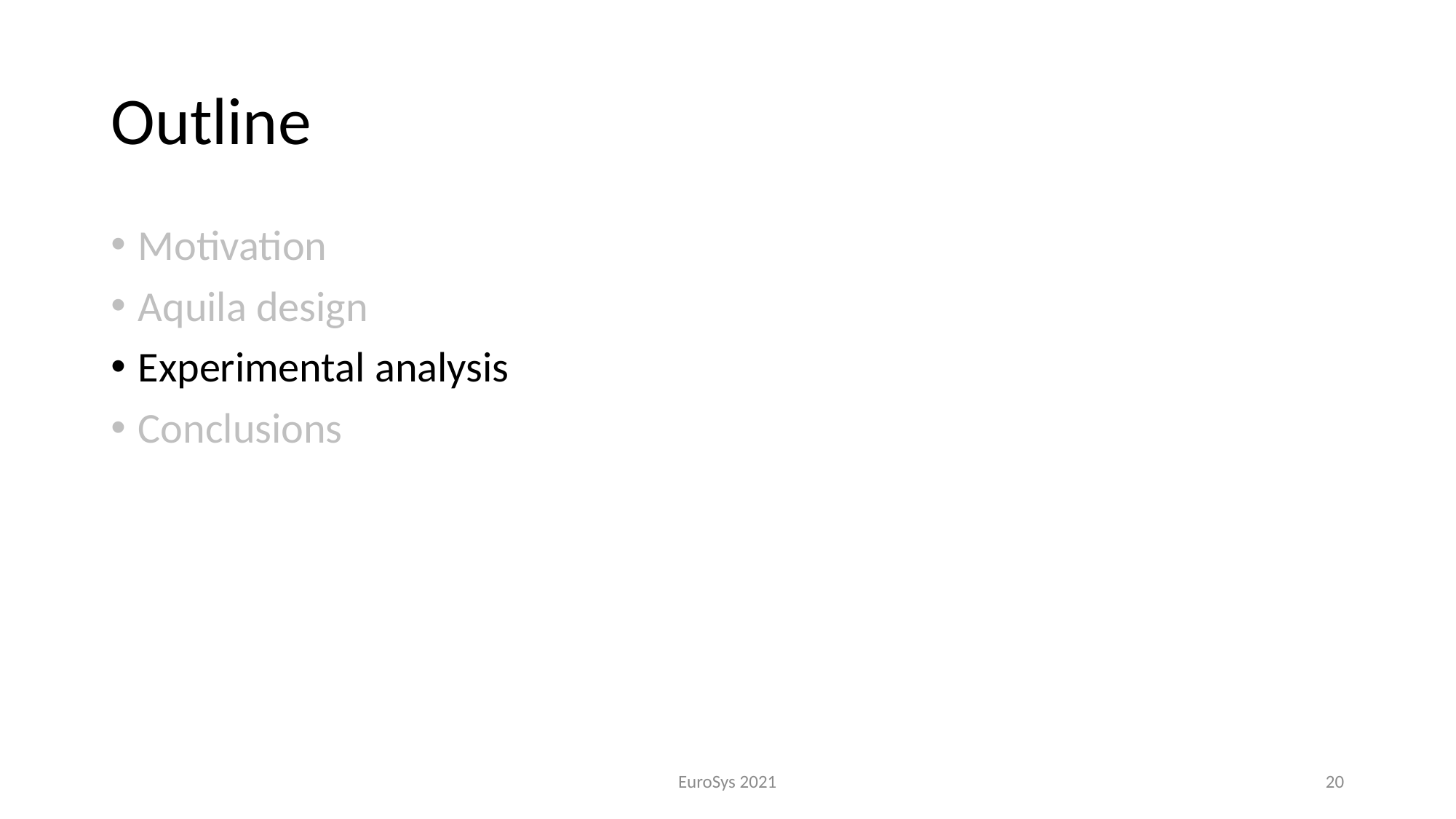

# Outline
Motivation
Aquila design
Experimental analysis
Conclusions
EuroSys 2021
20